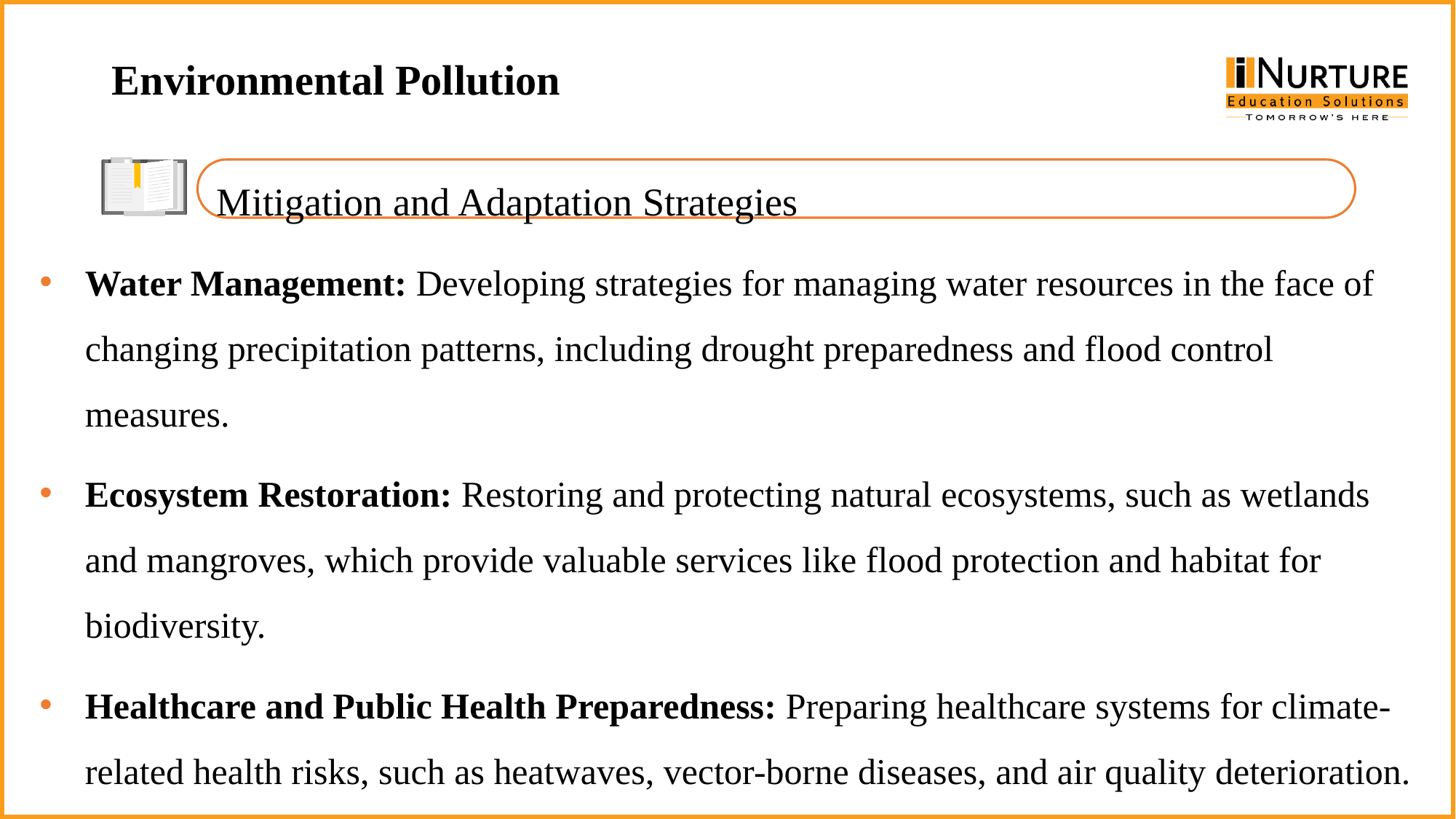

Environmental Pollution
Mitigation and Adaptation Strategies

Water Management: Developing strategies for managing water resources in the face of changing precipitation patterns, including drought preparedness and flood control measures.
Ecosystem Restoration: Restoring and protecting natural ecosystems, such as wetlands and mangroves, which provide valuable services like flood protection and habitat for biodiversity.
Healthcare and Public Health Preparedness: Preparing healthcare systems for climate-related health risks, such as heatwaves, vector-borne diseases, and air quality deterioration.